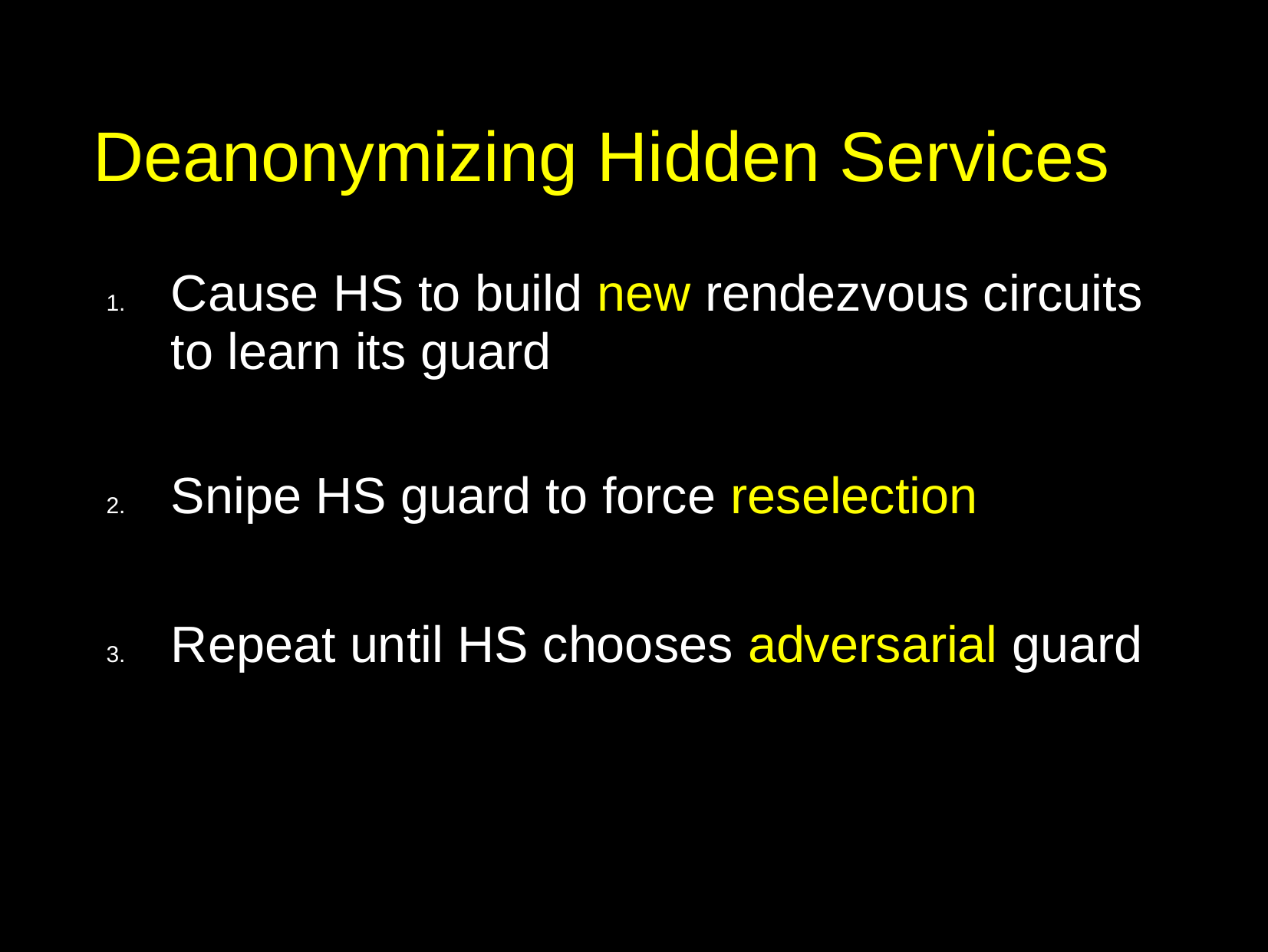

# Deanonymizing Hidden Services
Cause HS to build new rendezvous circuits to learn its guard

Snipe HS guard to force reselection

Repeat until HS chooses adversarial guard